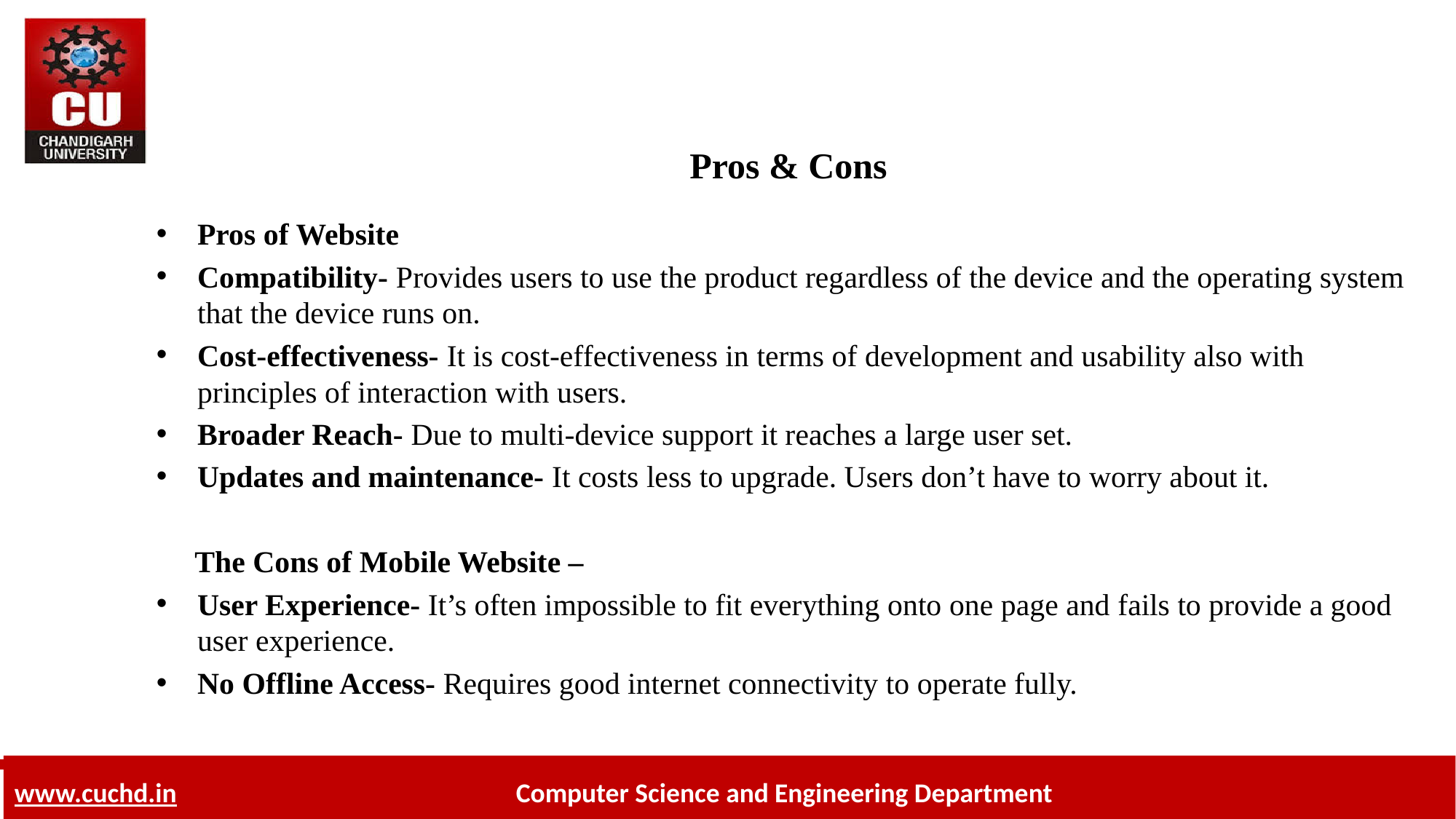

# Pros & Cons
Pros of Website
Compatibility- Provides users to use the product regardless of the device and the operating system that the device runs on.
Cost-effectiveness- It is cost-effectiveness in terms of development and usability also with principles of interaction with users.
Broader Reach- Due to multi-device support it reaches a large user set.
Updates and maintenance- It costs less to upgrade. Users don’t have to worry about it.

     The Cons of Mobile Website –
User Experience- It’s often impossible to fit everything onto one page and fails to provide a good user experience.
No Offline Access- Requires good internet connectivity to operate fully.